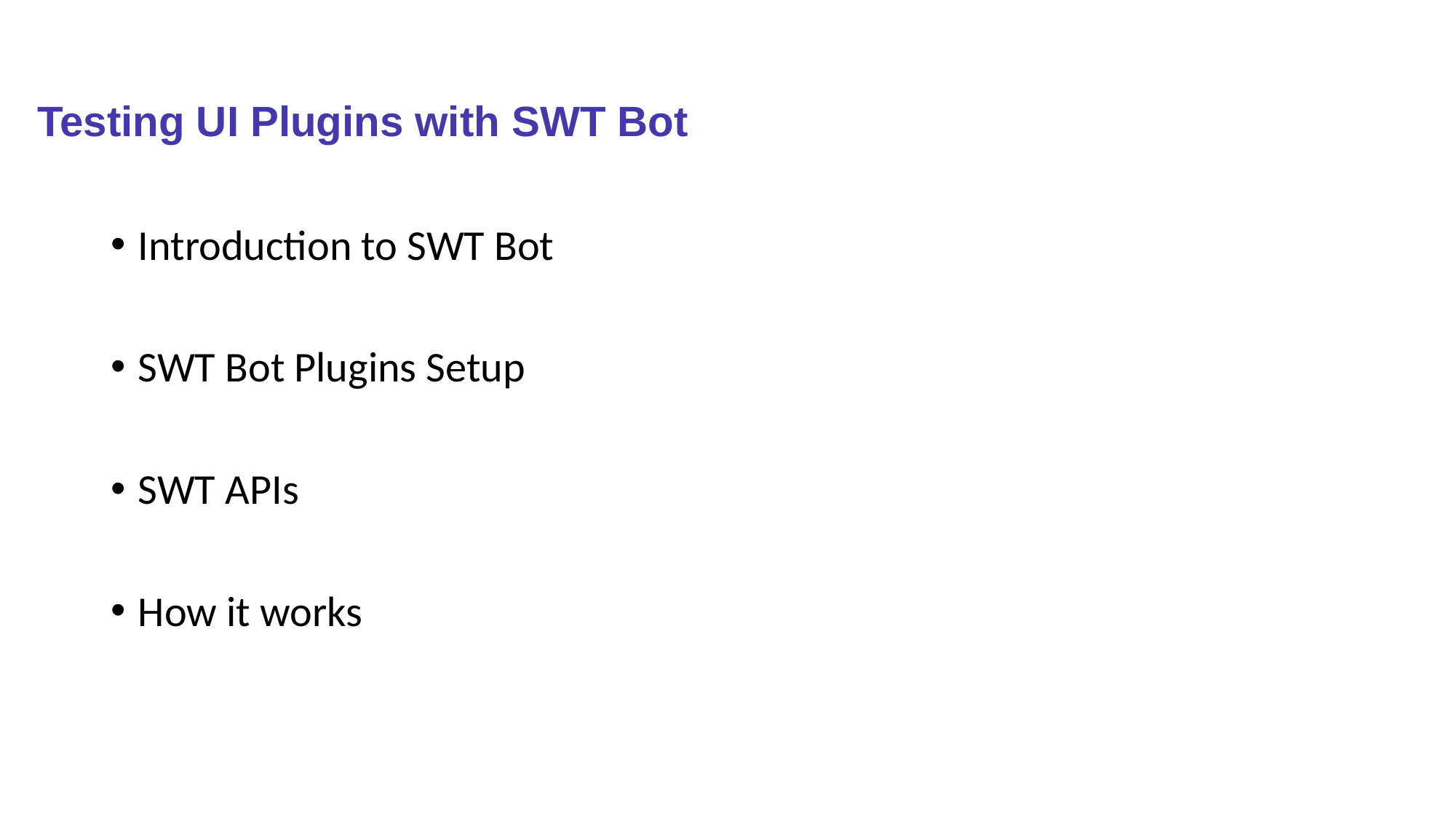

# Testing UI Plugins with SWT Bot
Introduction to SWT Bot

SWT Bot Plugins Setup

SWT APIs

How it works